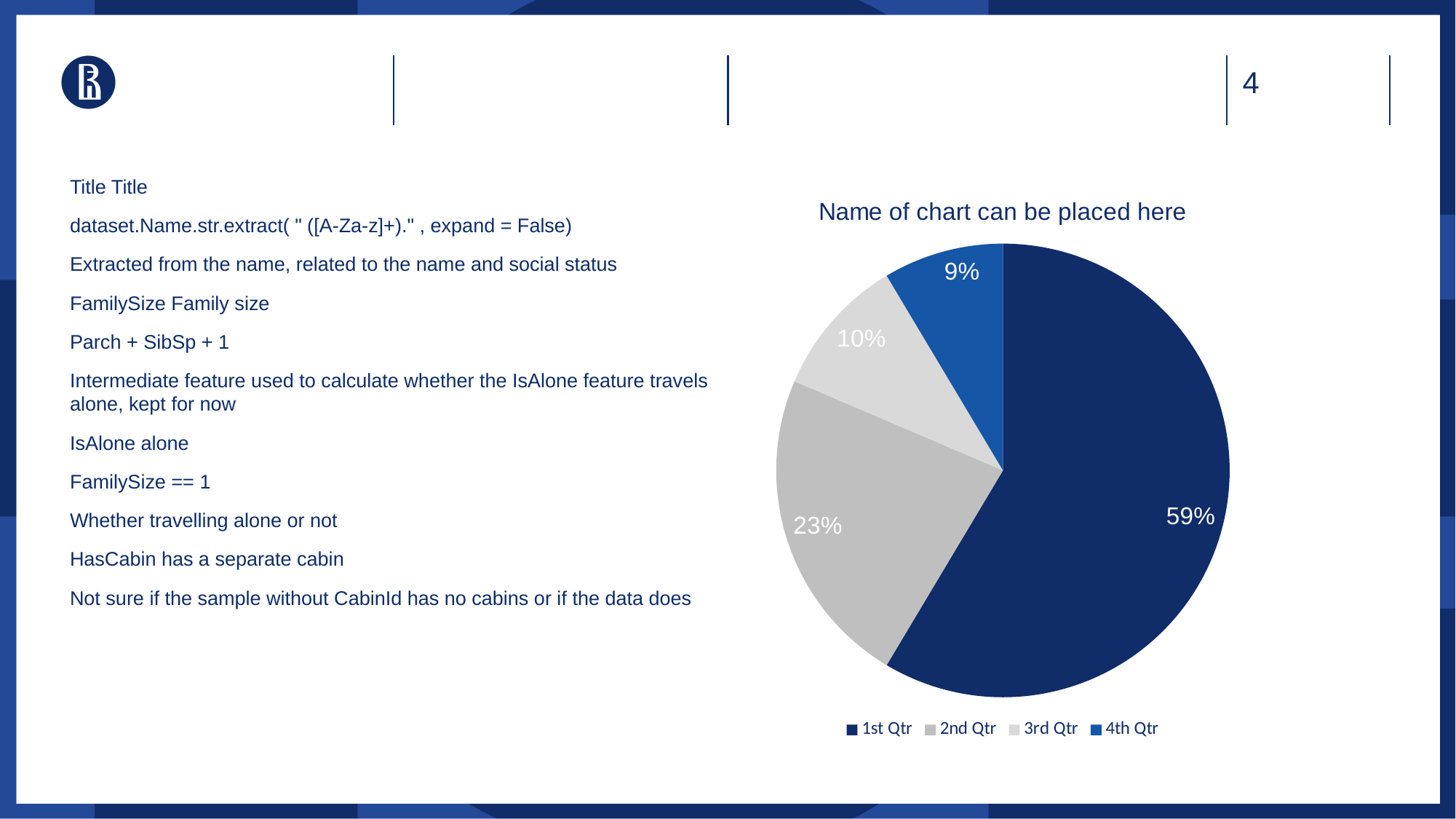

#

### Chart: Name of chart can be placed here

| Category | Sales |
|---|---|
| 1st Qtr | 8.2 |
| 2nd Qtr | 3.2 |
| 3rd Qtr | 1.4 |
| 4th Qtr | 1.2 |
Title Title
dataset.Name.str.extract( " ([A-Za-z]+)." , expand = False)
Extracted from the name, related to the name and social status
FamilySize Family size
Parch + SibSp + 1
Intermediate feature used to calculate whether the IsAlone feature travels alone, kept for now
IsAlone alone
FamilySize == 1
Whether travelling alone or not
HasCabin has a separate cabin
Not sure if the sample without CabinId has no cabins or if the data does